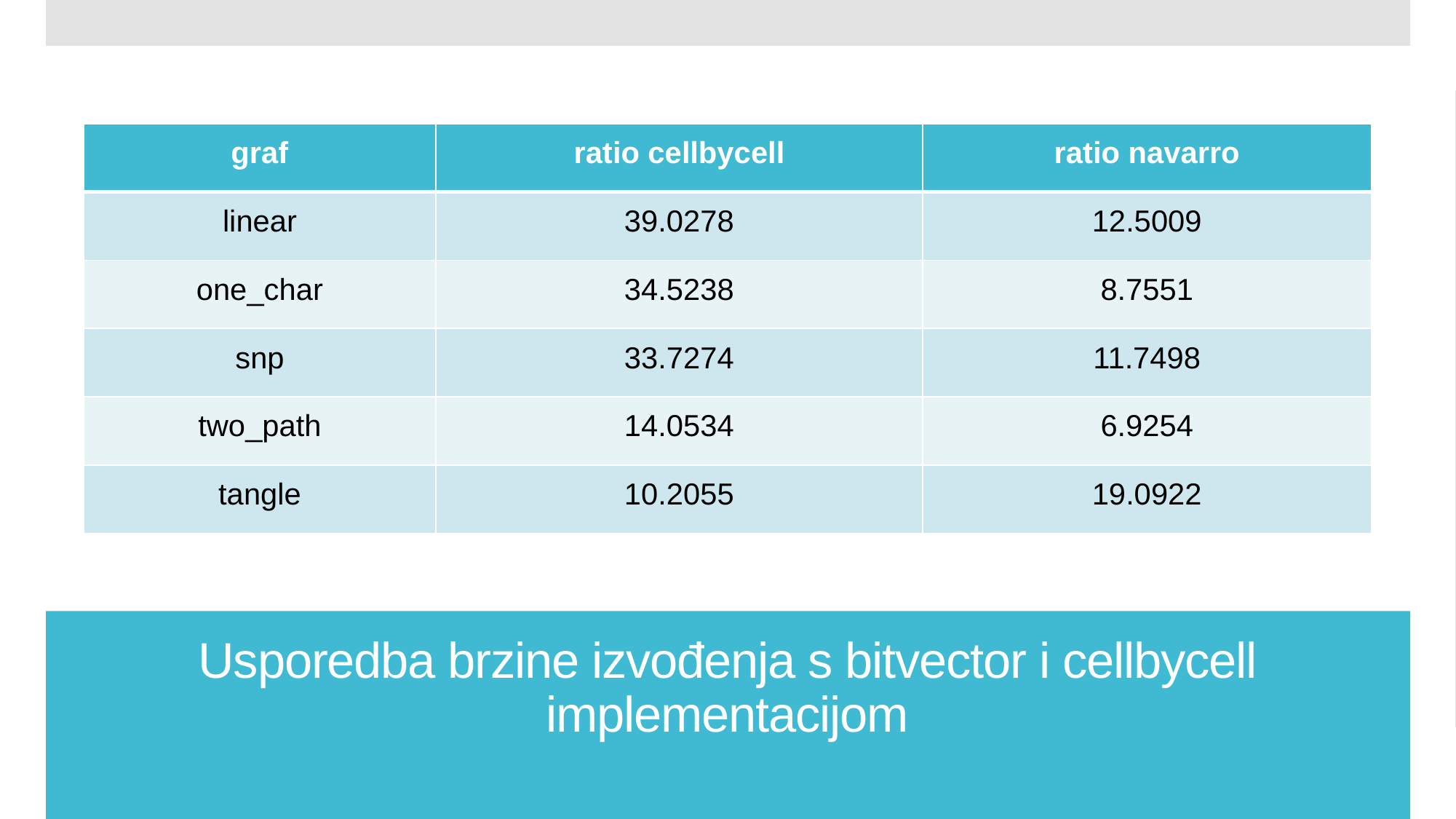

| graf | ratio cellbycell | ratio navarro |
| --- | --- | --- |
| linear | 39.0278 | 12.5009 |
| one\_char | 34.5238 | 8.7551 |
| snp | 33.7274 | 11.7498 |
| two\_path | 14.0534 | 6.9254 |
| tangle | 10.2055 | 19.0922 |

# Usporedba brzine izvođenja s bitvector i cellbycell implementacijom